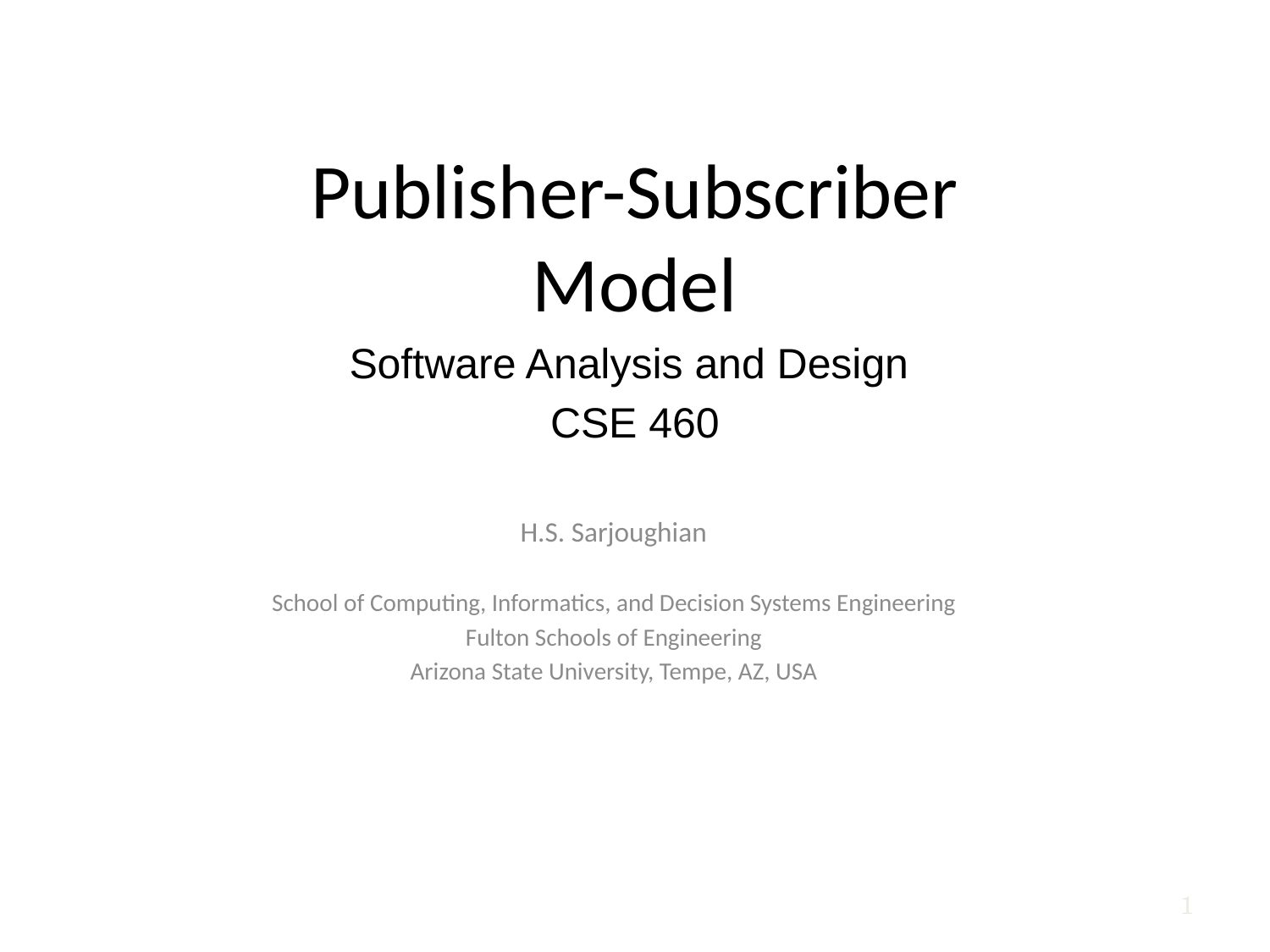

Publisher-Subscriber Model
Software Analysis and Design
CSE 460

H.S. Sarjoughian
School of Computing, Informatics, and Decision Systems Engineering
Fulton Schools of Engineering
Arizona State University, Tempe, AZ, USA
1